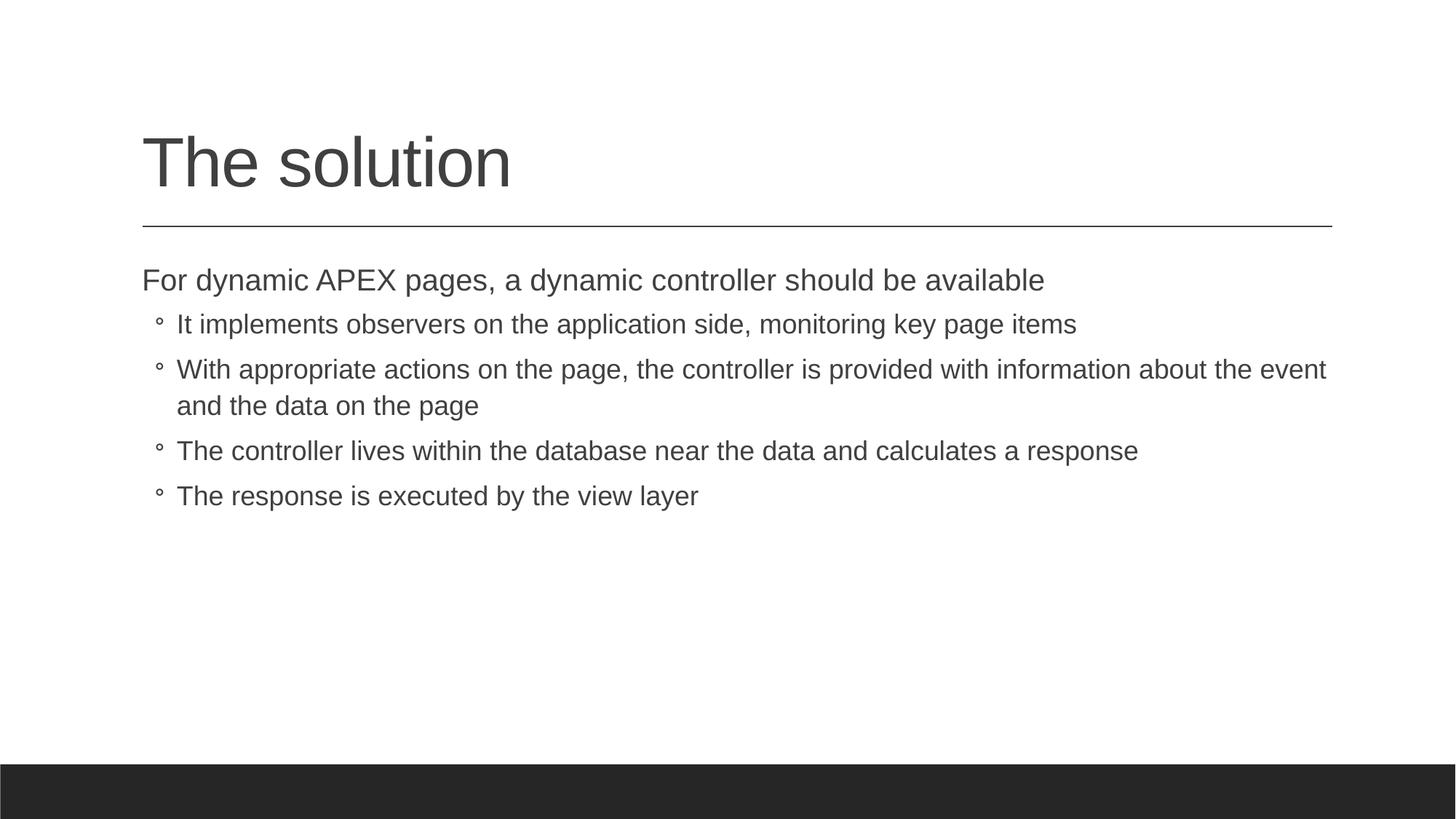

# The solution
For dynamic APEX pages, a dynamic controller should be available
It implements observers on the application side, monitoring key page items
With appropriate actions on the page, the controller is provided with information about the event and the data on the page
The controller lives within the database near the data and calculates a response
The response is executed by the view layer